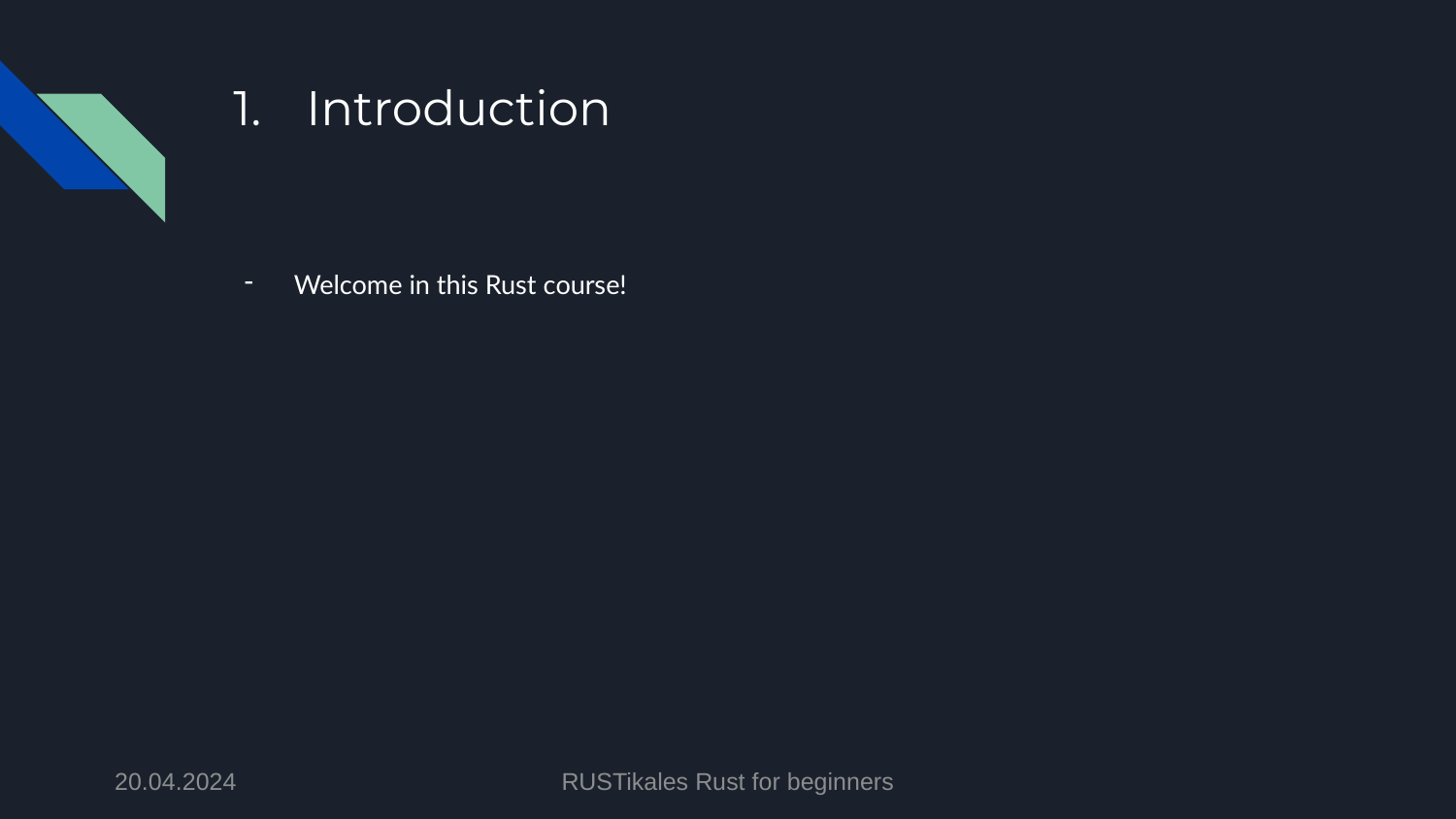

# Introduction
Welcome in this Rust course!
20.04.2024
RUSTikales Rust for beginners